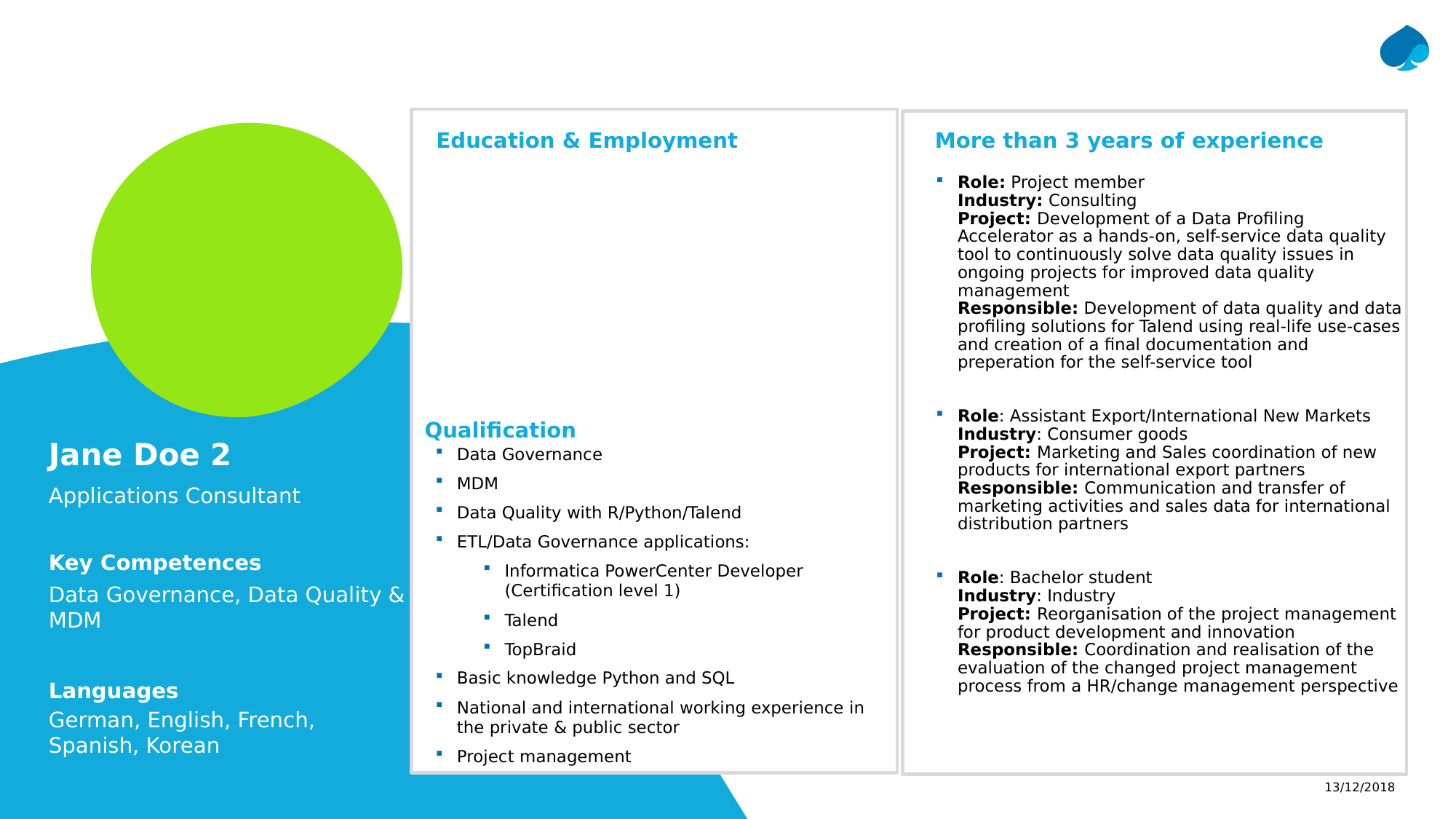

Education & Employment

  More than 3 years of experience
Role: Project member
Industry: Consulting
Project: Development of a Data Profiling Accelerator as a hands-on, self-service data quality tool to continuously solve data quality issues in ongoing projects for improved data quality management
Responsible: Development of data quality and data profiling solutions for Talend using real-life use-cases and creation of a final documentation and preperation for the self-service tool

Role: Assistant Export/International New Markets
Industry: Consumer goods
Project: Marketing and Sales coordination of new products for international export partners
Responsible: Communication and transfer of marketing activities and sales data for international distribution partners

Role: Bachelor student
Industry: Industry
Project: Reorganisation of the project management for product development and innovation
Responsible: Coordination and realisation of the evaluation of the changed project management process from a HR/change management perspective

  Qualification
Jane Doe 2
Data Governance
MDM
Data Quality with R/Python/Talend
ETL/Data Governance applications:
Informatica PowerCenter Developer (Certification level 1)
Talend
TopBraid
Basic knowledge Python and SQL
National and international working experience in the private & public sector
Project management

Applications Consultant
Key Competences
Data Governance, Data Quality & MDM
Languages
German, English, French, Spanish, Korean
13/12/2018